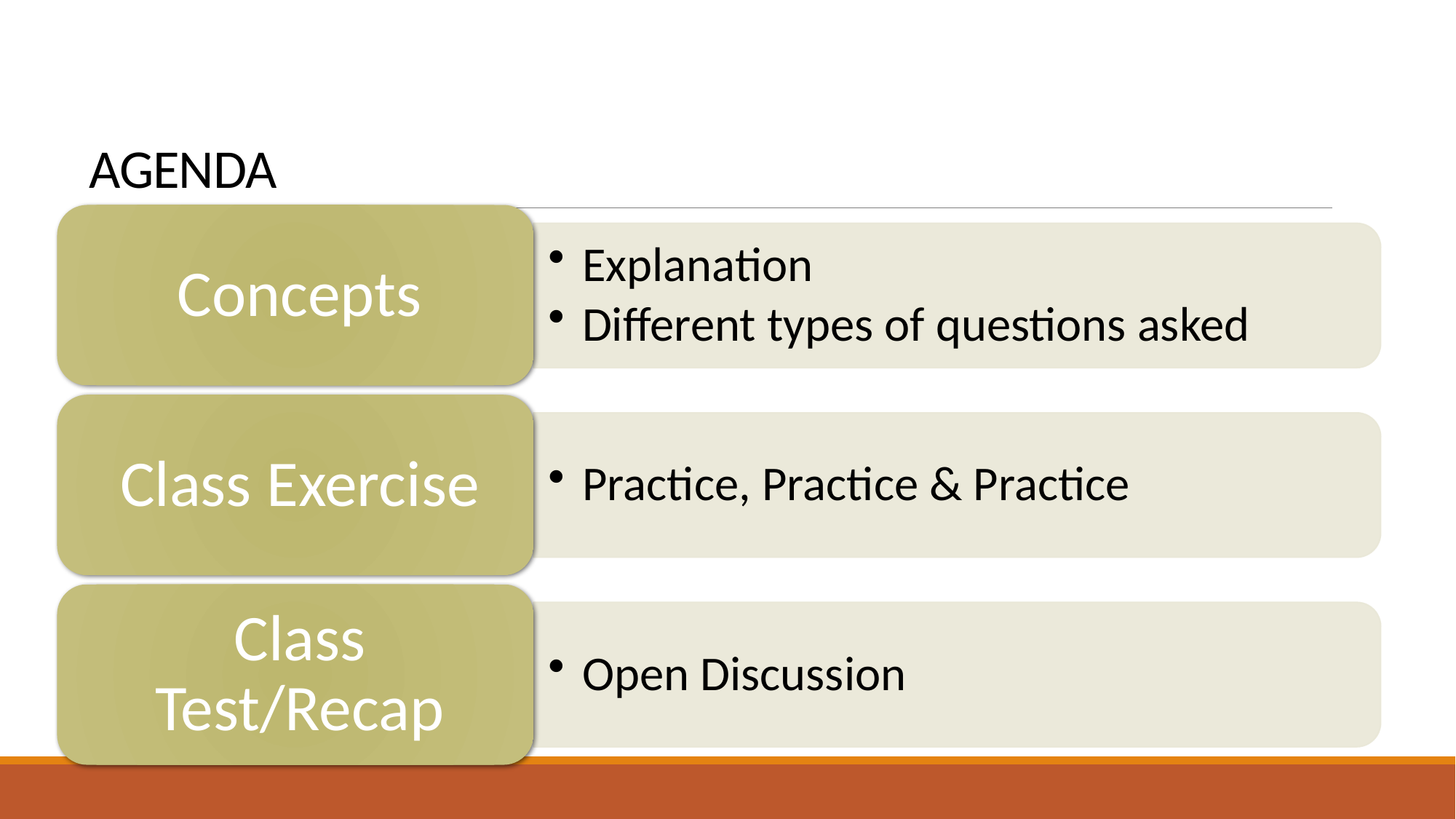

# AGENDA
Explanation
Different types of questions asked
Concepts
Practice, Practice & Practice
Class Exercise
Open Discussion
Class Test/Recap